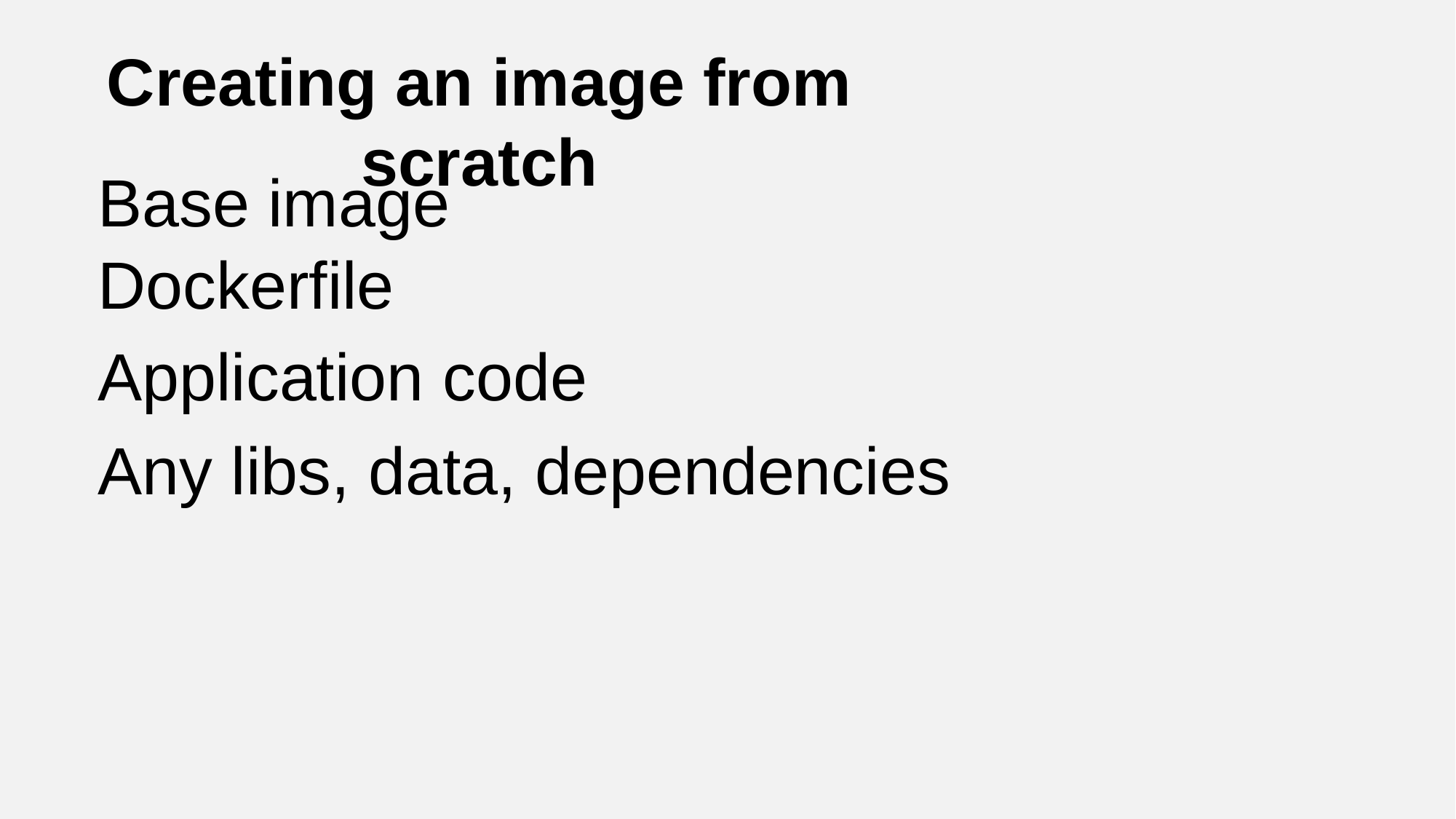

Creating an image from scratch
Base image
Dockerfile
Application code
Any libs, data, dependencies